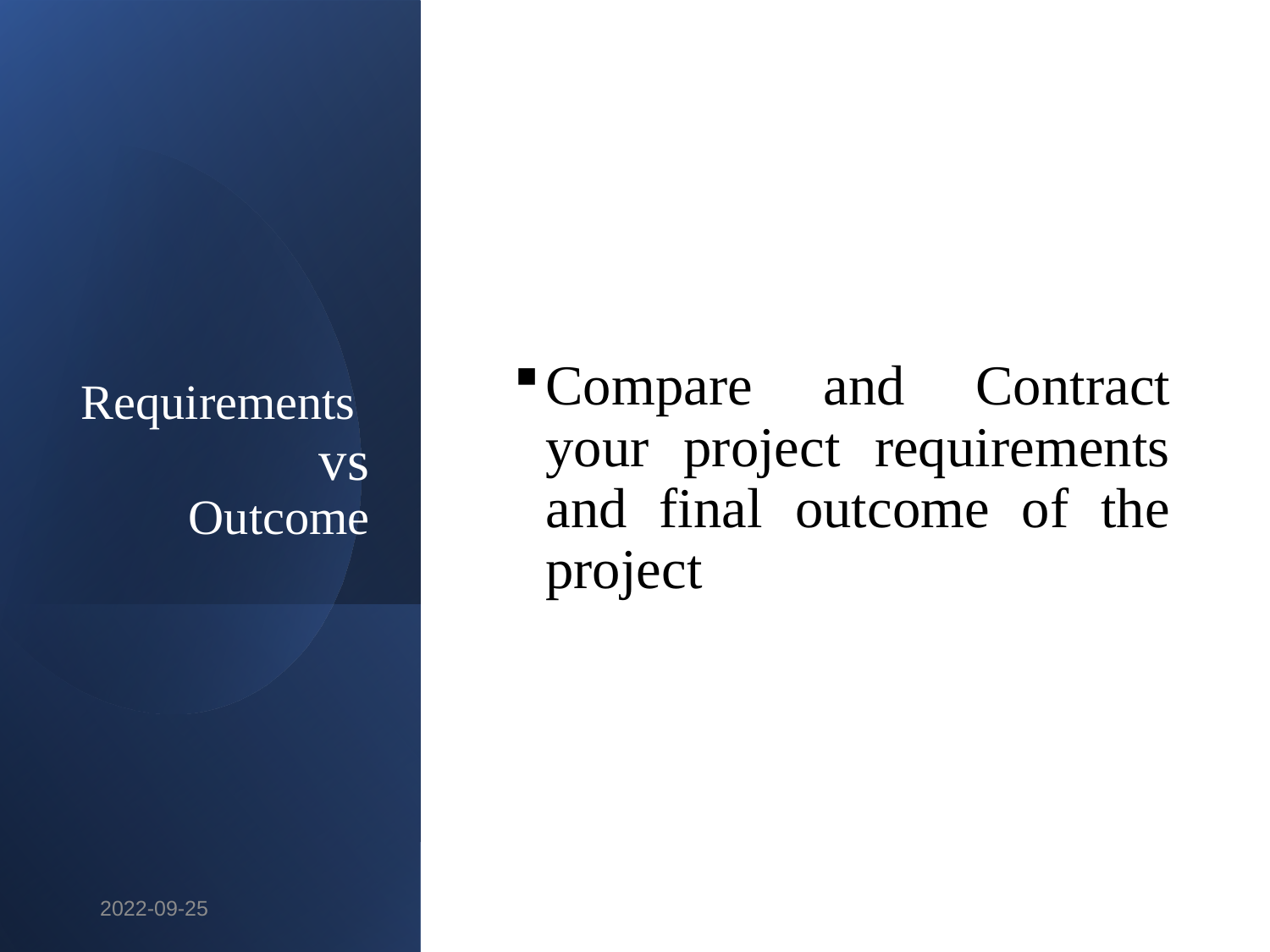

# Requirements vs Outcome

Compare and Contract your project requirements and final outcome of the project

12
2022-09-25